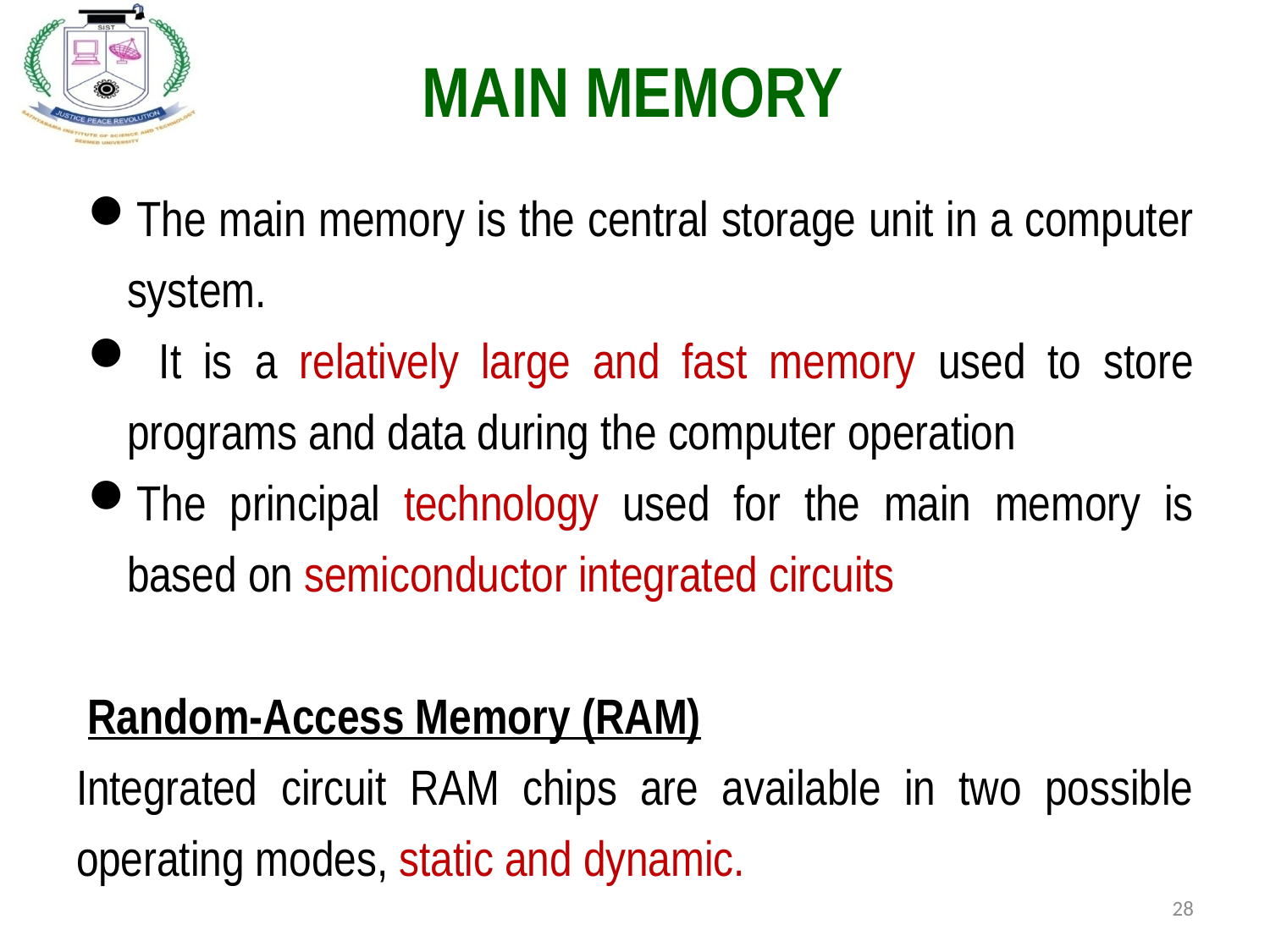

# MAIN MEMORY
The main memory is the central storage unit in a computer system.
 It is a relatively large and fast memory used to store programs and data during the computer operation
The principal technology used for the main memory is based on semiconductor integrated circuits

Random-Access Memory (RAM)
Integrated circuit RAM chips are available in two possible operating modes, static and dynamic.

28